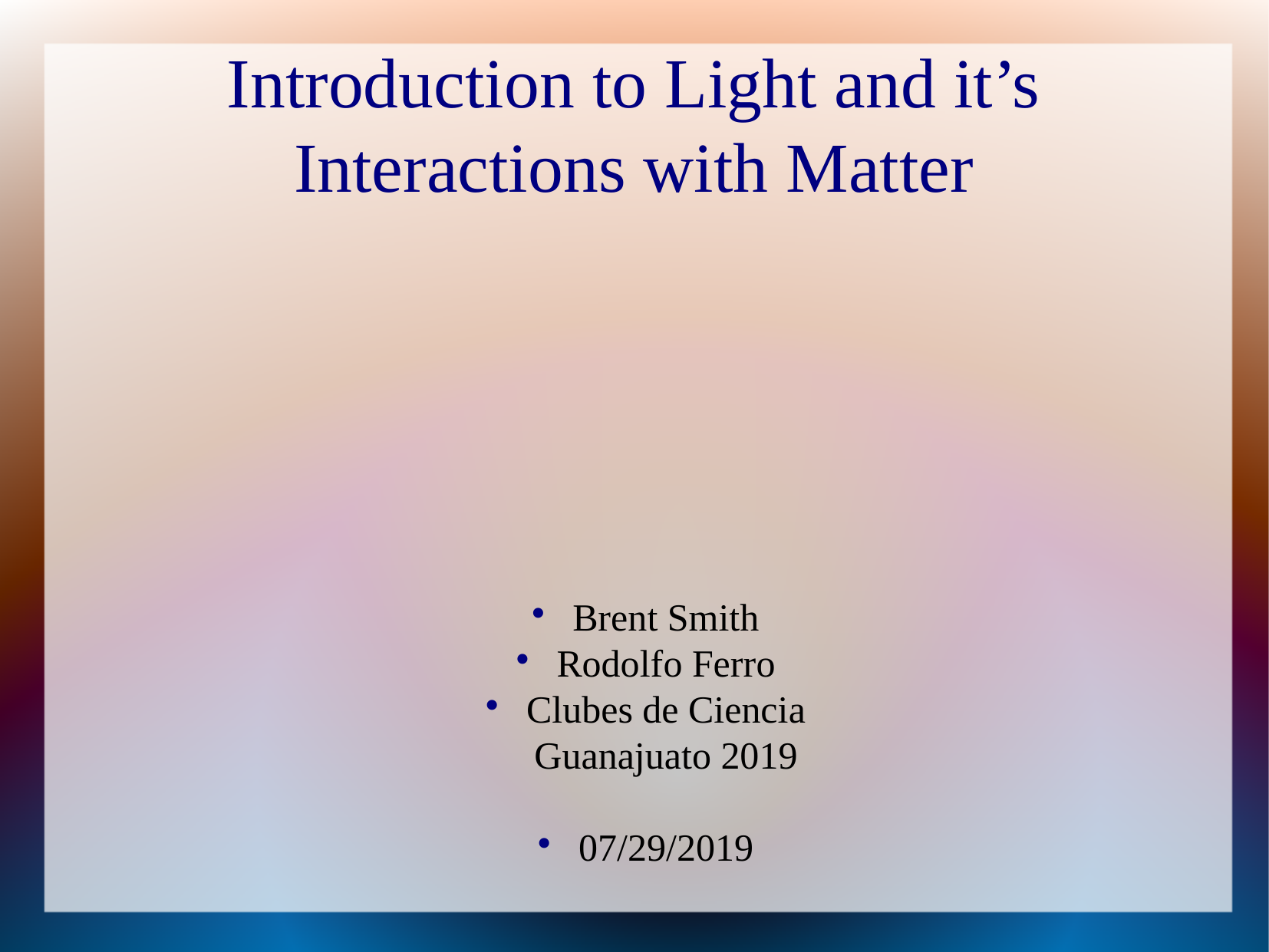

Introduction to Light and it’s Interactions with Matter

Brent Smith
Rodolfo Ferro
Clubes de Ciencia
Guanajuato 2019

07/29/2019